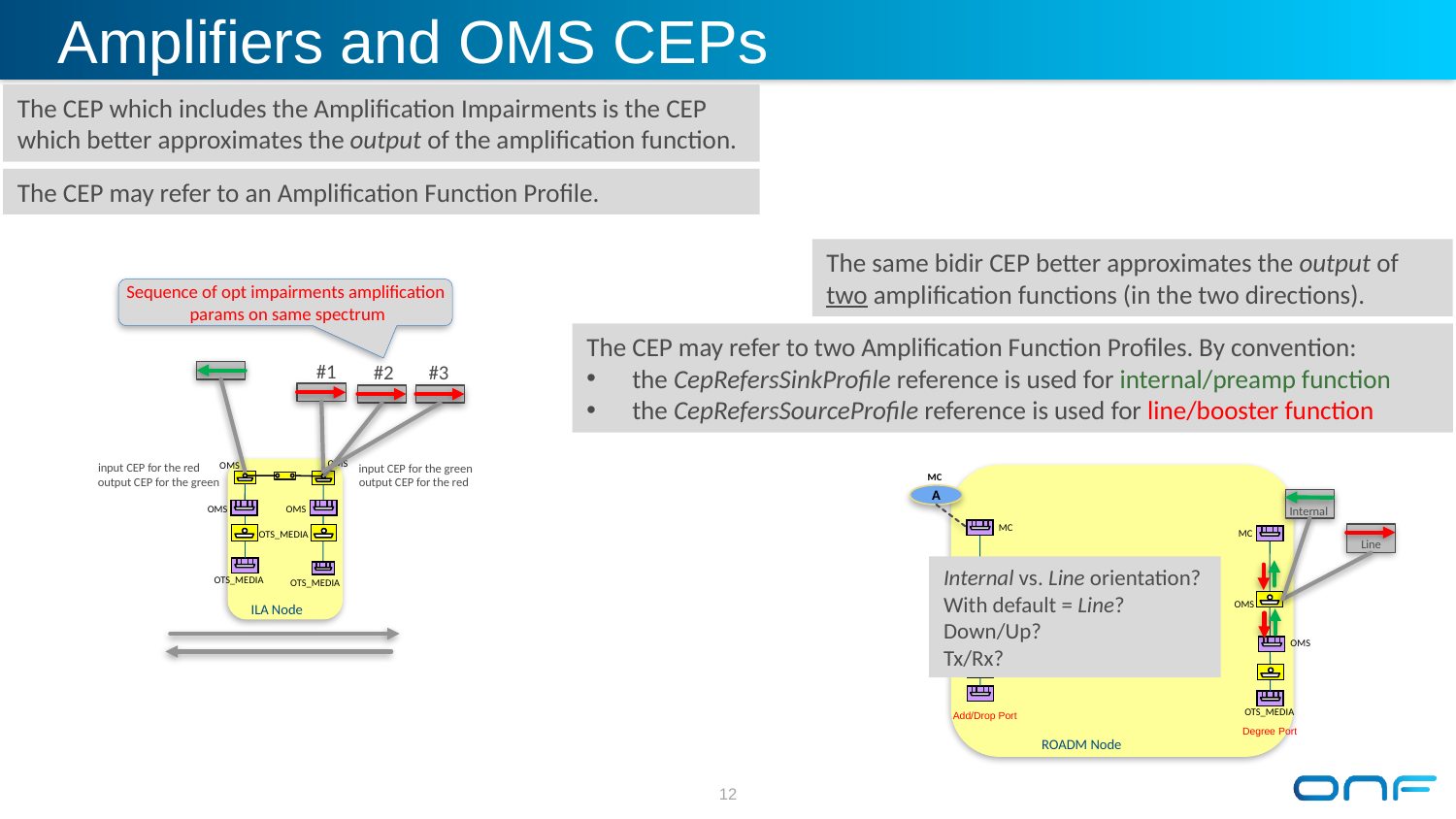

# Amplifiers and OMS CEPs
The CEP which includes the Amplification Impairments is the CEP which better approximates the output of the amplification function.
The CEP may refer to an Amplification Function Profile.
The same bidir CEP better approximates the output of two amplification functions (in the two directions).
Sequence of opt impairments amplification
 params on same spectrum
The CEP may refer to two Amplification Function Profiles. By convention:
the CepRefersSinkProfile reference is used for internal/preamp function
the CepRefersSourceProfile reference is used for line/booster function
#1
#2
#3

input CEP for the red
input CEP for the green
 OMS
 OMS

output CEP for the green
output CEP for the red
 MC

A

Internal

 OMS
 OMS

 MC

 MC
OTS_MEDIA
Line
Internal vs. Line orientation?
With default = Line?
Down/Up?
Tx/Rx?

OTS_MEDIA
OTS_MEDIA

ILA Node
OMS

OMS

OTS_MEDIA

Add/Drop Port
OTS_MEDIA
Degree Port
ROADM Node
12